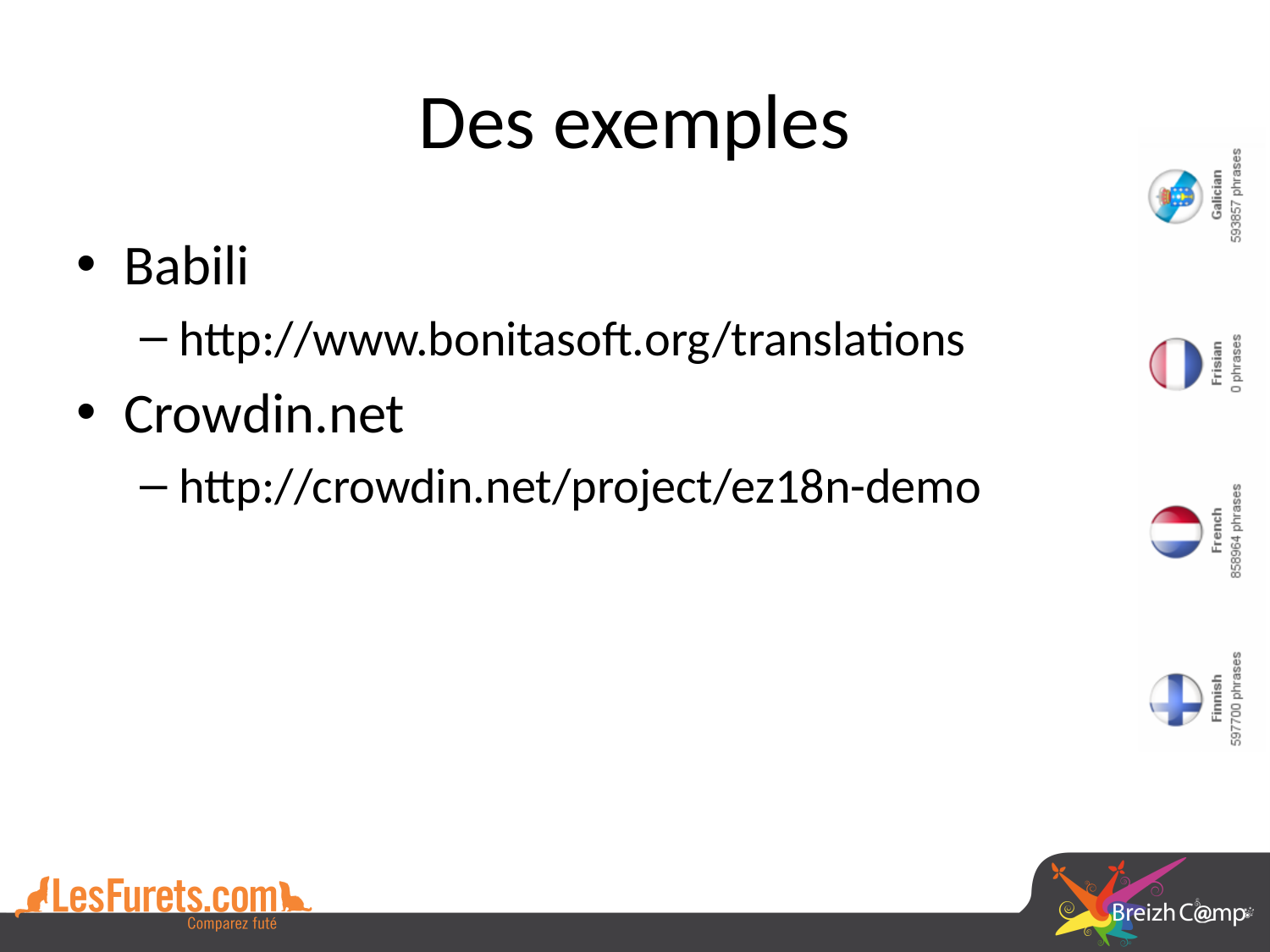

# Des exemples
Babili
http://www.bonitasoft.org/translations
Crowdin.net
http://crowdin.net/project/ez18n-demo